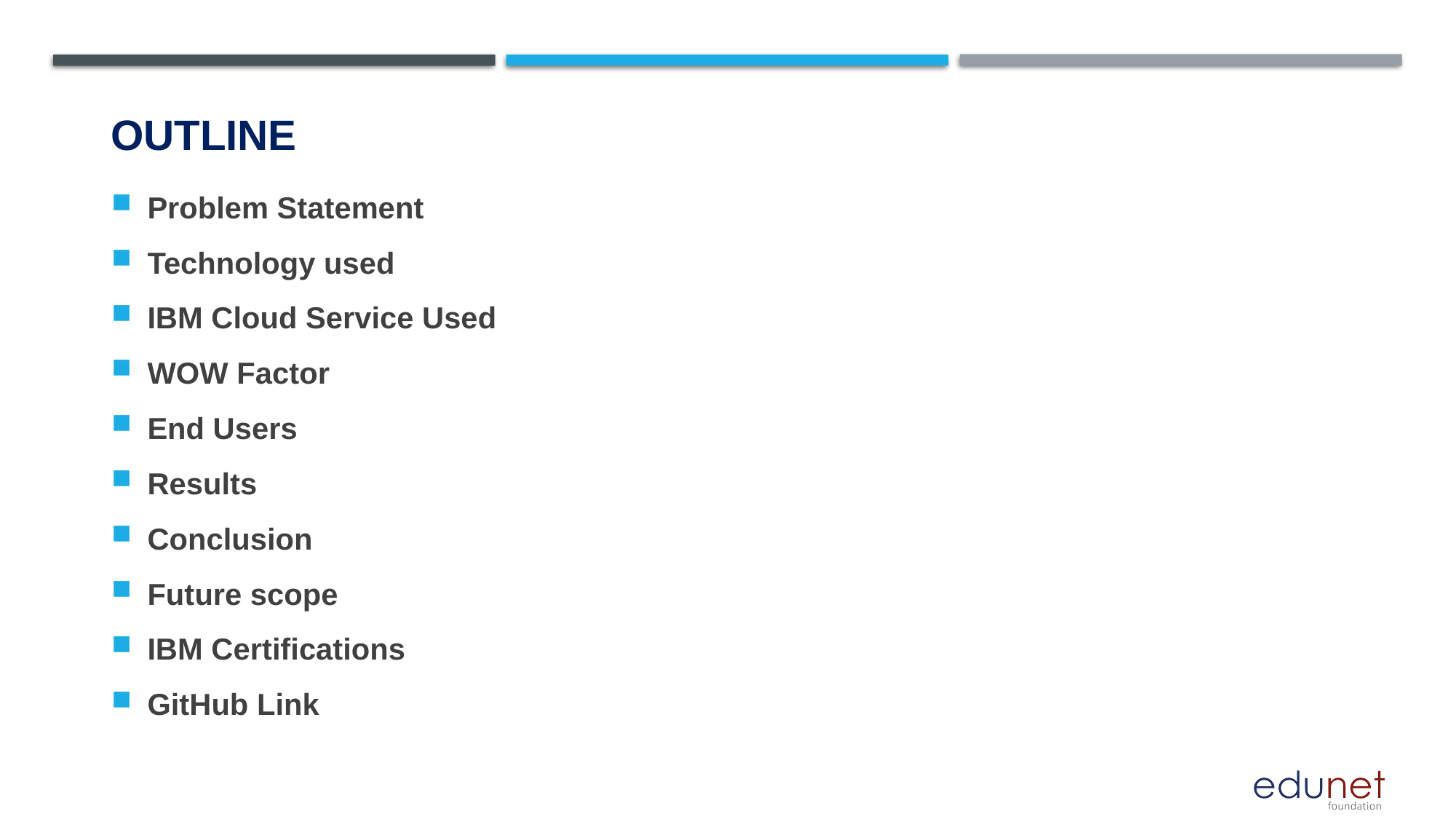

# OUTLINE

Problem Statement
Technology used
IBM Cloud Service Used
WOW Factor
End Users
Results
Conclusion
Future scope
IBM Certifications
GitHub Link